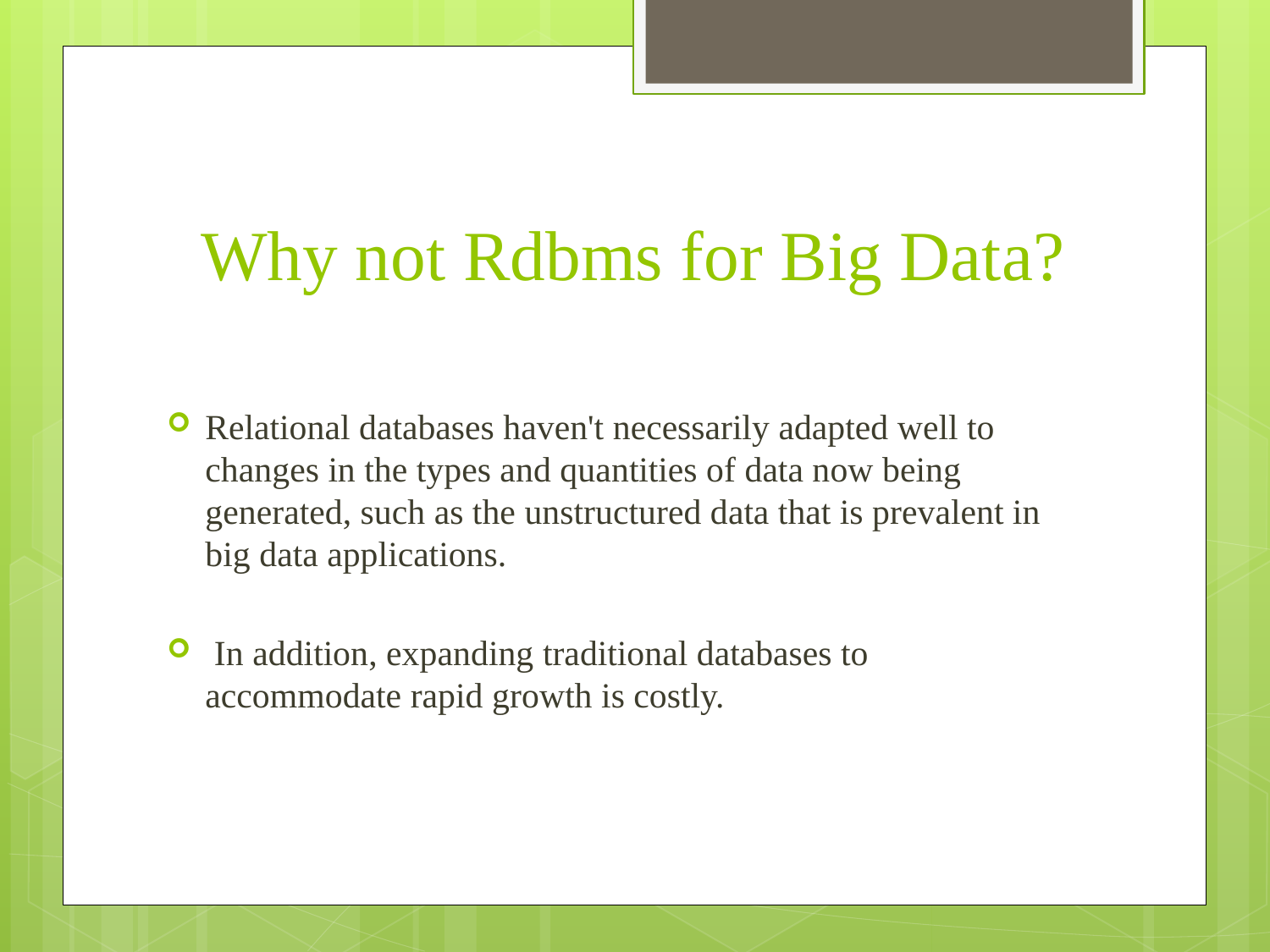

# Why not Rdbms for Big Data?

Relational databases haven't necessarily adapted well to changes in the types and quantities of data now being generated, such as the unstructured data that is prevalent in big data applications.

 In addition, expanding traditional databases to accommodate rapid growth is costly.